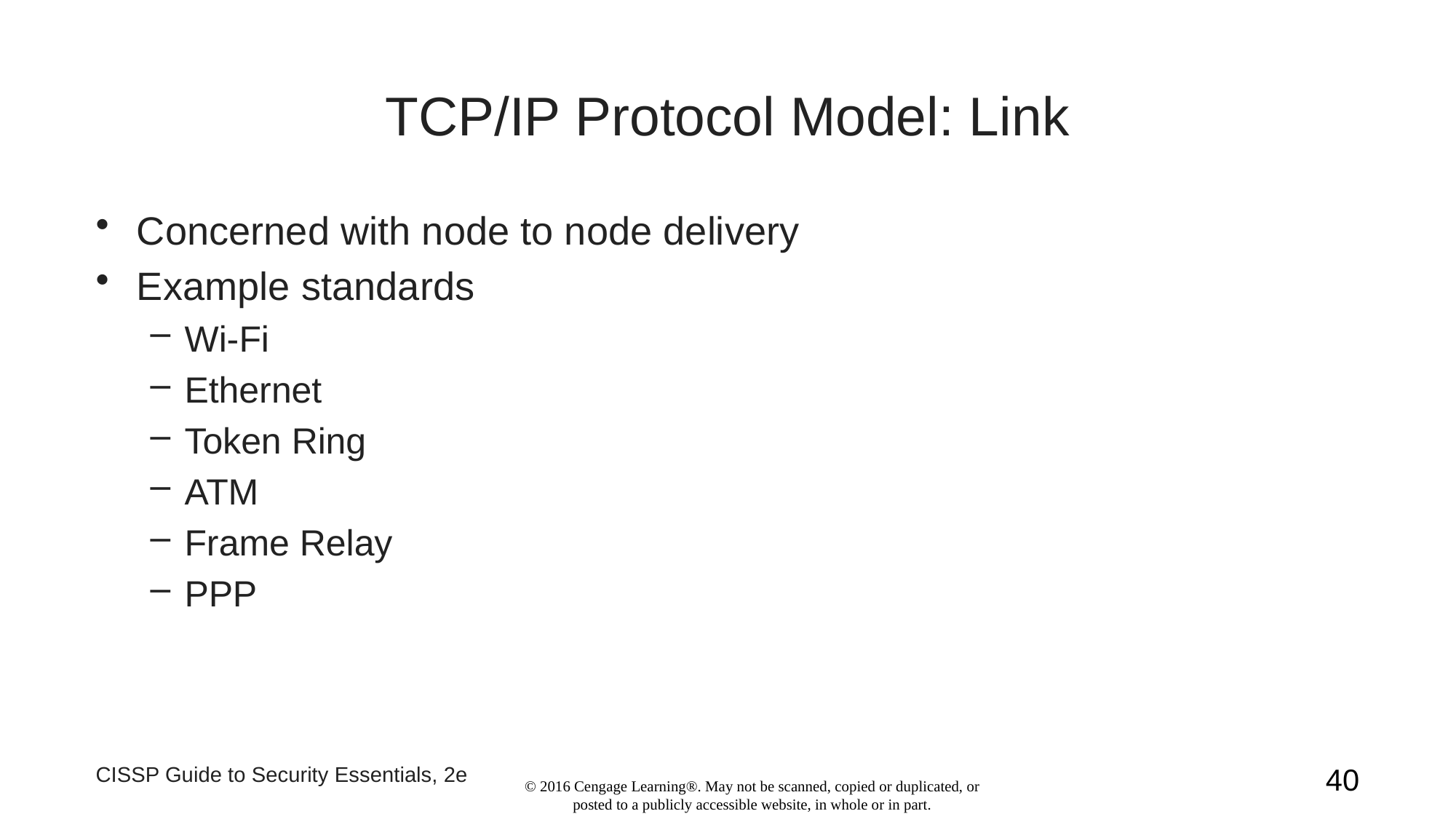

# TCP/IP Protocol Model: Link
Concerned with node to node delivery
Example standards
Wi-Fi
Ethernet
Token Ring
ATM
Frame Relay
PPP
CISSP Guide to Security Essentials, 2e
40
© 2016 Cengage Learning®. May not be scanned, copied or duplicated, or posted to a publicly accessible website, in whole or in part.